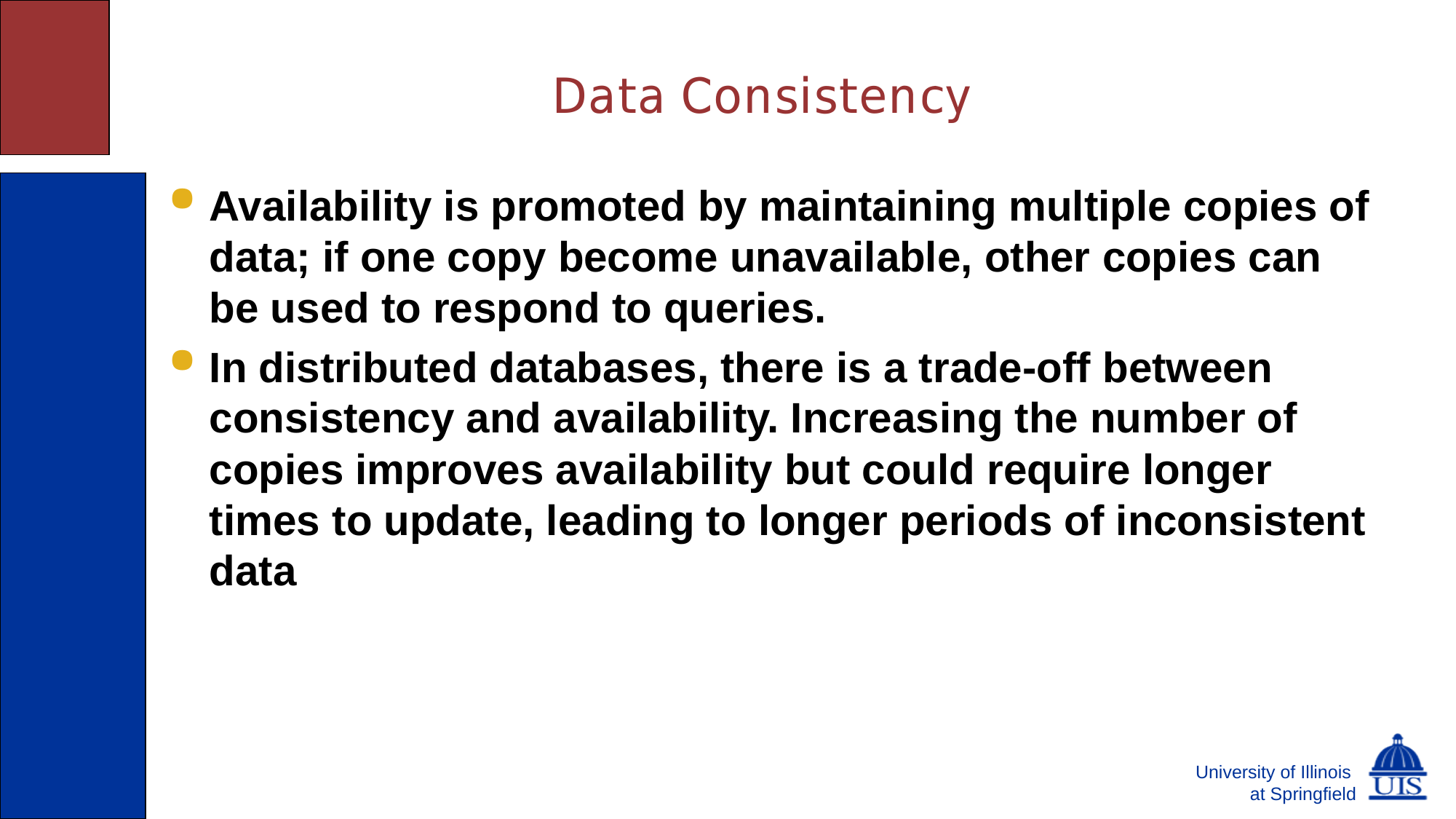

# Data Consistency
Availability is promoted by maintaining multiple copies of data; if one copy become unavailable, other copies can be used to respond to queries.
In distributed databases, there is a trade-off between consistency and availability. Increasing the number of copies improves availability but could require longer times to update, leading to longer periods of inconsistent data